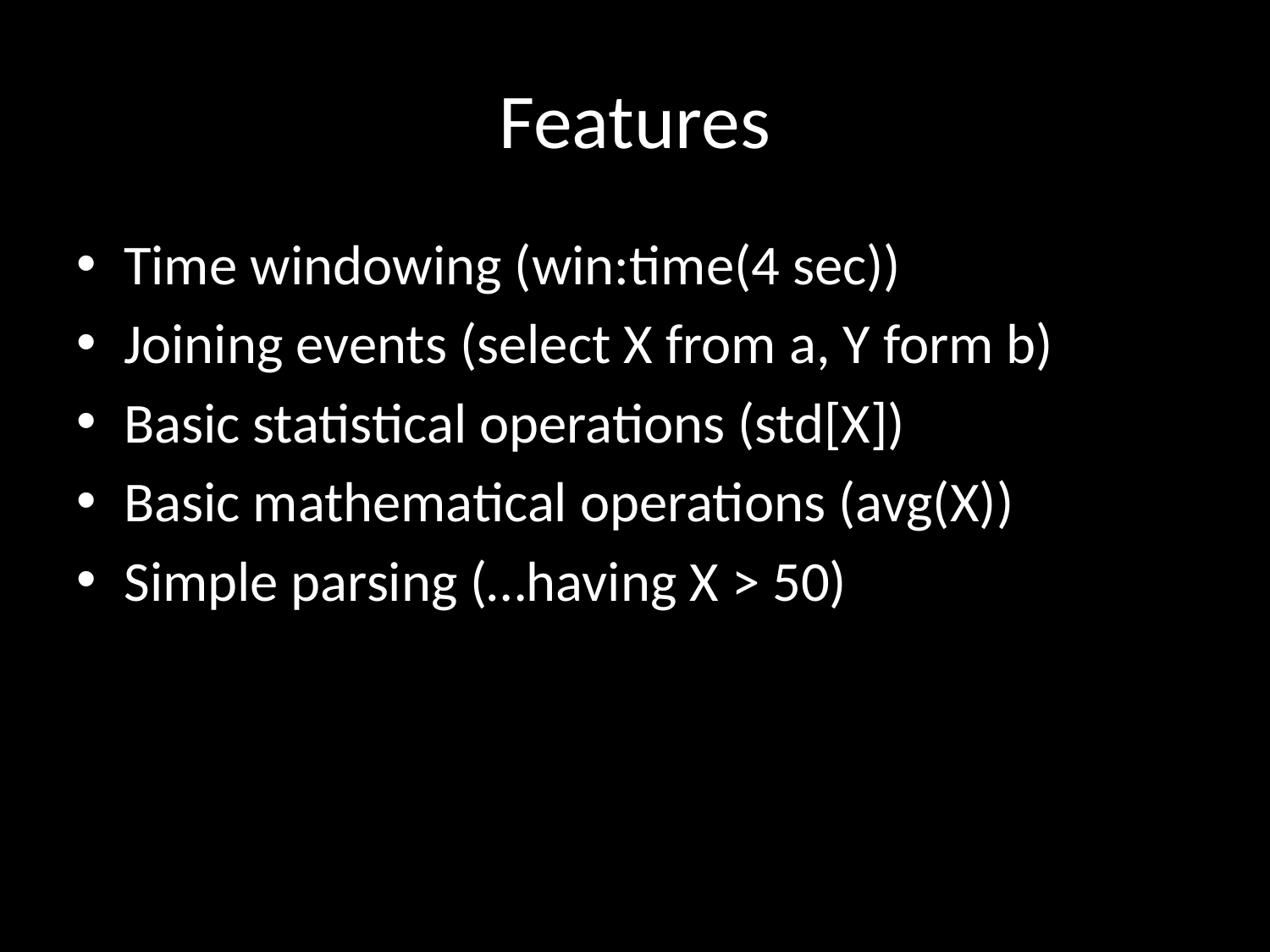

# Features
Time windowing (win:time(4 sec))
Joining events (select X from a, Y form b)
Basic statistical operations (std[X])
Basic mathematical operations (avg(X))
Simple parsing (…having X > 50)